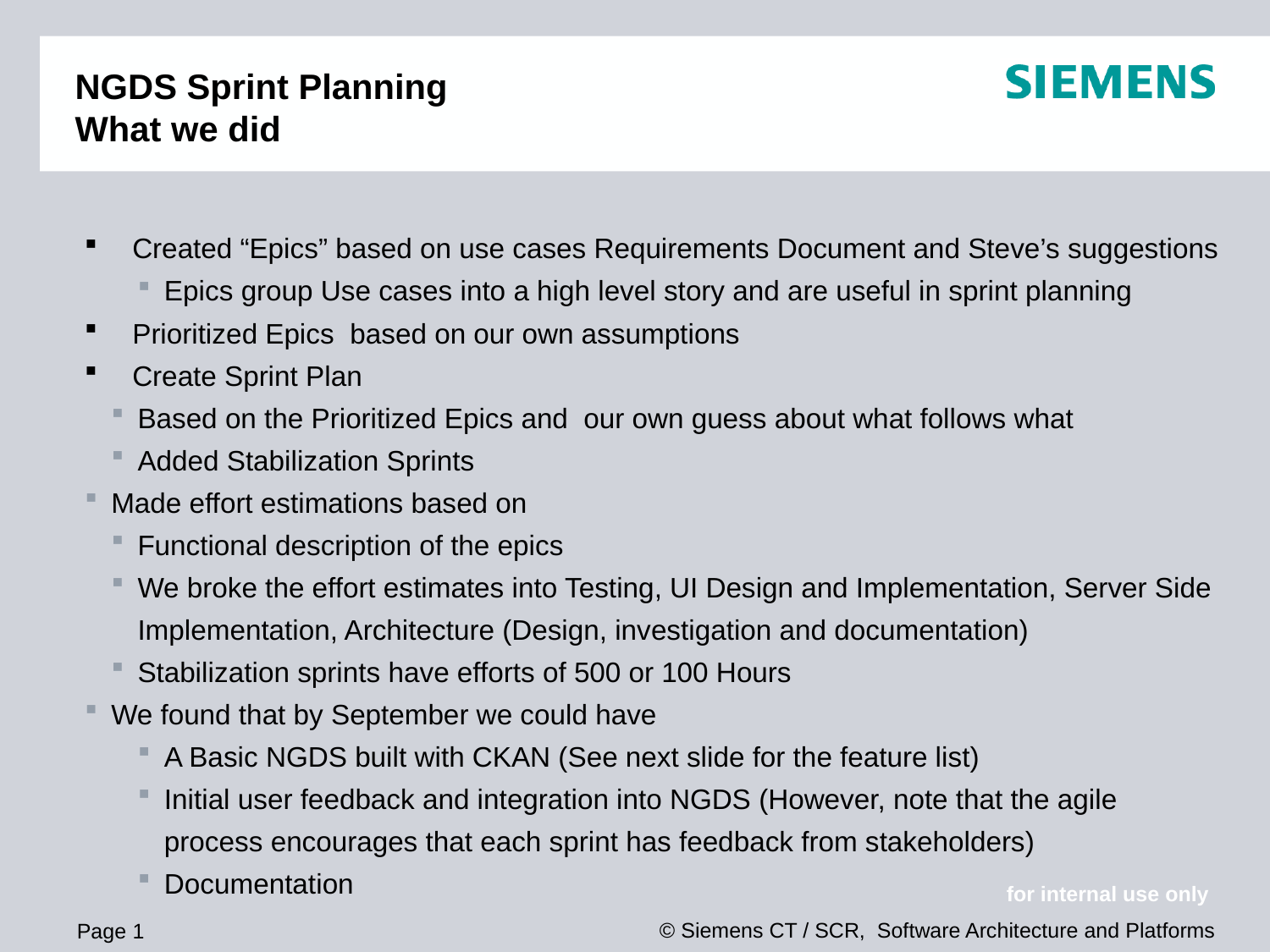

# NGDS Sprint Planning What we did
Created “Epics” based on use cases Requirements Document and Steve’s suggestions
Epics group Use cases into a high level story and are useful in sprint planning
Prioritized Epics  based on our own assumptions
Create Sprint Plan
Based on the Prioritized Epics and  our own guess about what follows what
Added Stabilization Sprints
Made effort estimations based on
Functional description of the epics
We broke the effort estimates into Testing, UI Design and Implementation, Server Side Implementation, Architecture (Design, investigation and documentation)
Stabilization sprints have efforts of 500 or 100 Hours
We found that by September we could have
A Basic NGDS built with CKAN (See next slide for the feature list)
Initial user feedback and integration into NGDS (However, note that the agile process encourages that each sprint has feedback from stakeholders)
Documentation